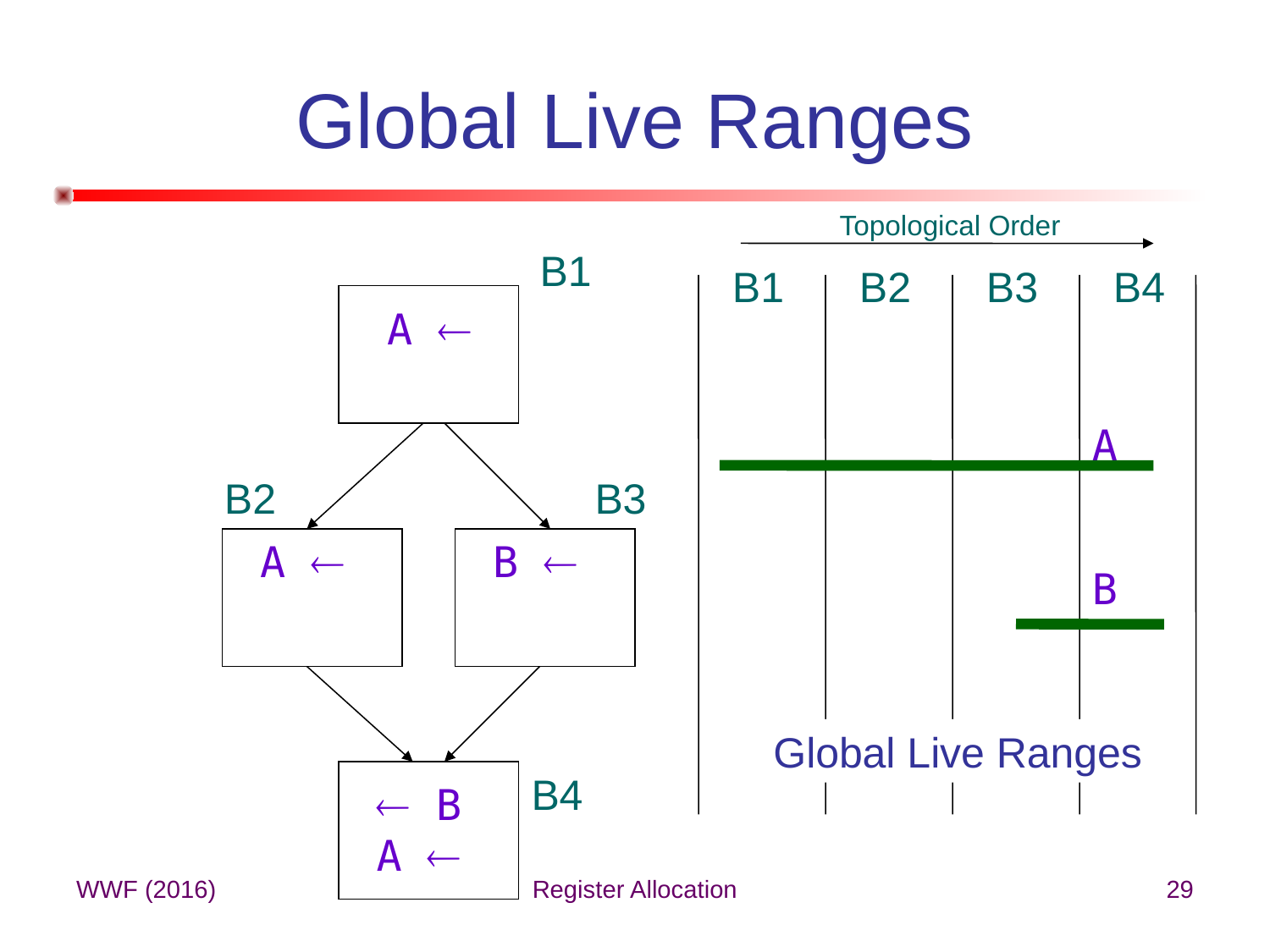

# Global Live Ranges
Topological Order
B1

B1
B2
B3
B4

A ←
A

B

B2
B3

A ←

B ←

Global Live Ranges

B4
← B
A ←
WWF (2016)
Register Allocation
29